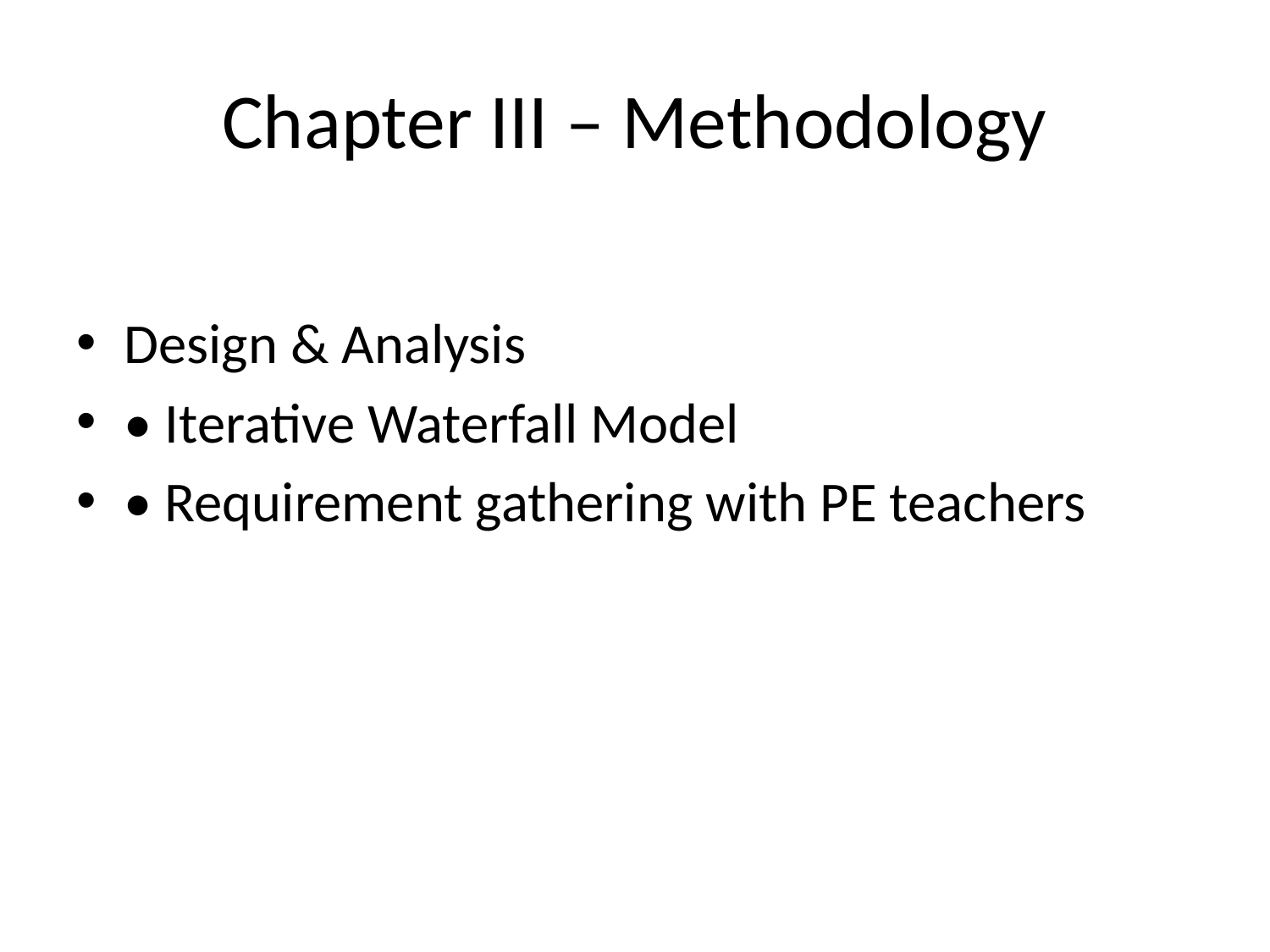

# Chapter III – Methodology

Design & Analysis
• Iterative Waterfall Model
• Requirement gathering with PE teachers